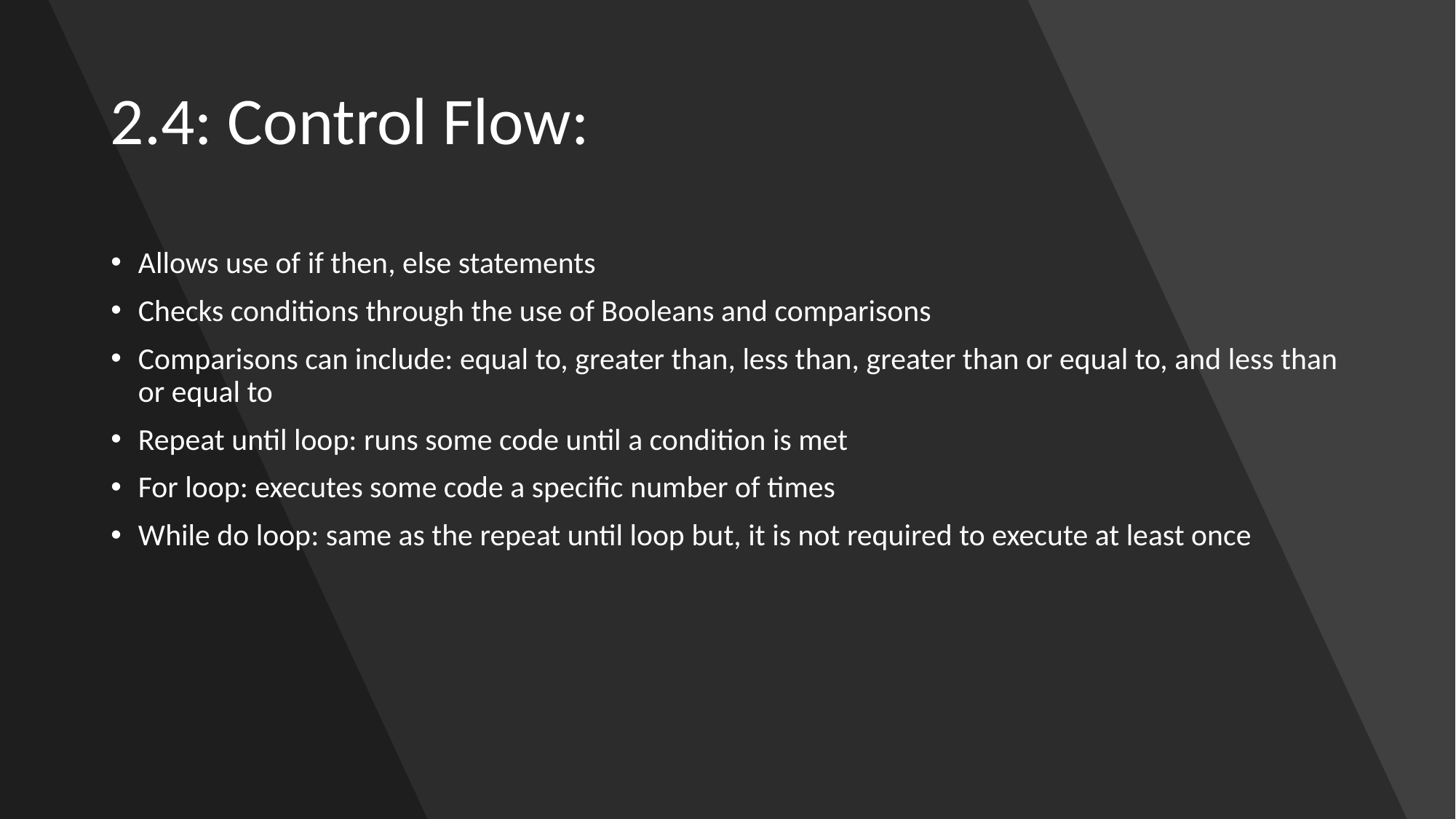

# 2.4: Control Flow:
Allows use of if then, else statements
Checks conditions through the use of Booleans and comparisons
Comparisons can include: equal to, greater than, less than, greater than or equal to, and less than or equal to
Repeat until loop: runs some code until a condition is met
For loop: executes some code a specific number of times
While do loop: same as the repeat until loop but, it is not required to execute at least once